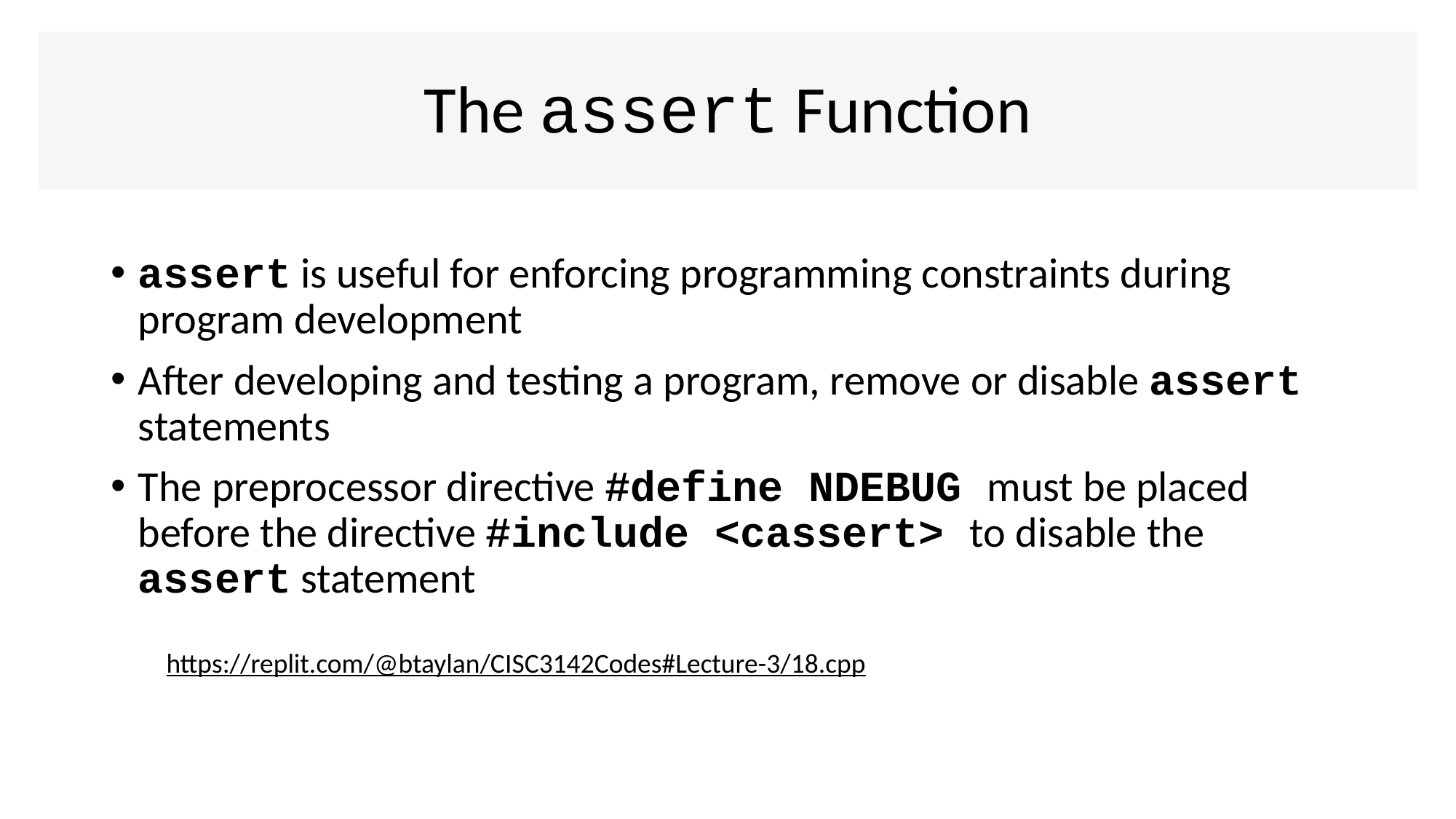

# The assert Function
assert is useful for enforcing programming constraints during program development
After developing and testing a program, remove or disable assert statements
The preprocessor directive #define NDEBUG must be placed before the directive #include <cassert> to disable the assert statement

https://replit.com/@btaylan/CISC3142Codes#Lecture-3/18.cpp